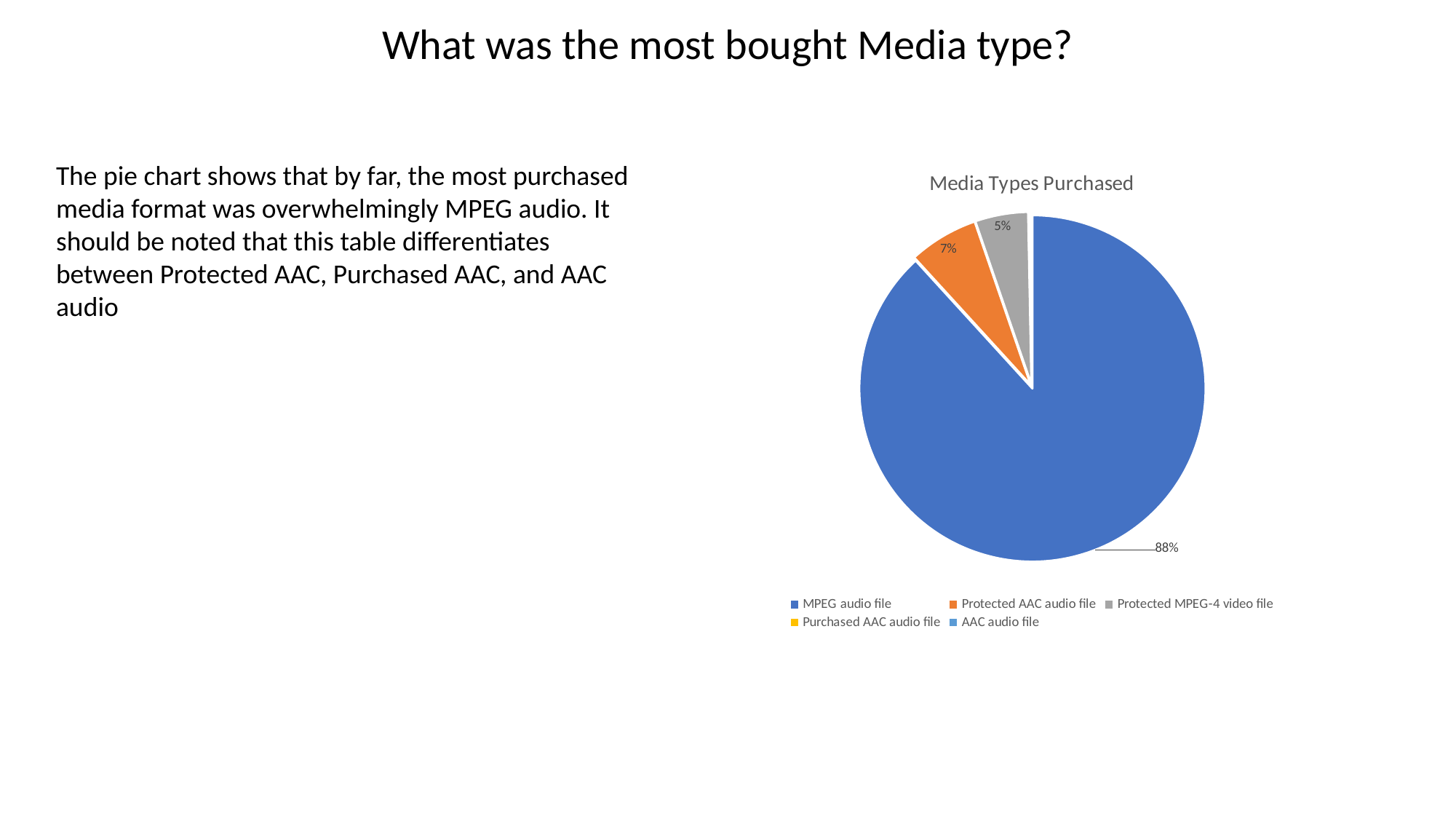

# What was the most bought Media type?
The pie chart shows that by far, the most purchased media format was overwhelmingly MPEG audio. It should be noted that this table differentiates between Protected AAC, Purchased AAC, and AAC audio

### Chart: Media Types Purchased

| Category |  |
|---|---|
| MPEG audio file | 1976.0 |
| Protected AAC audio file | 146.0 |
| Protected MPEG-4 video file | 111.0 |
| Purchased AAC audio file | 4.0 |
| AAC audio file | 3.0 |